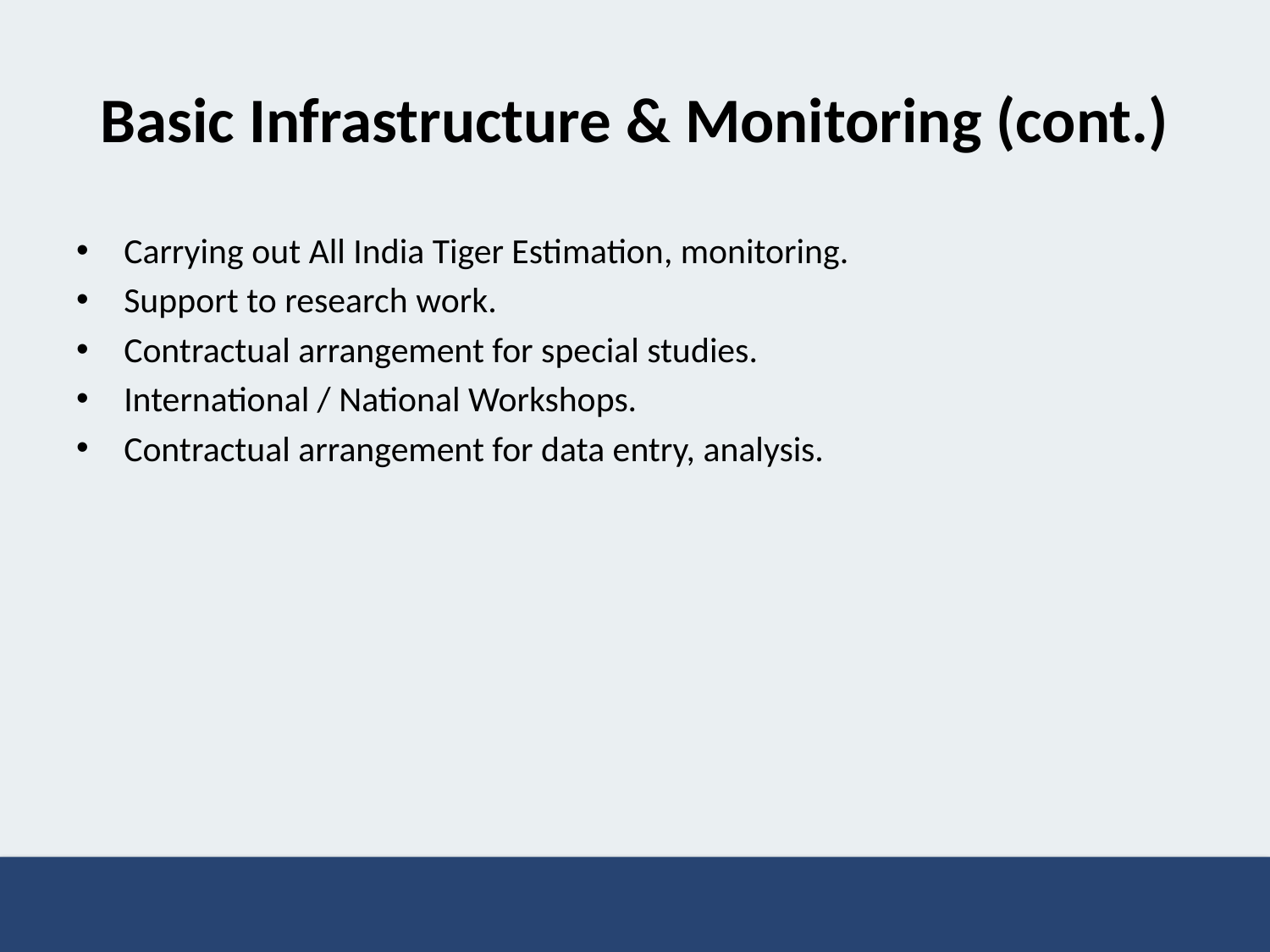

# Basic Infrastructure & Monitoring (cont.)
Carrying out All India Tiger Estimation, monitoring.
Support to research work.
Contractual arrangement for special studies.
International / National Workshops.
Contractual arrangement for data entry, analysis.